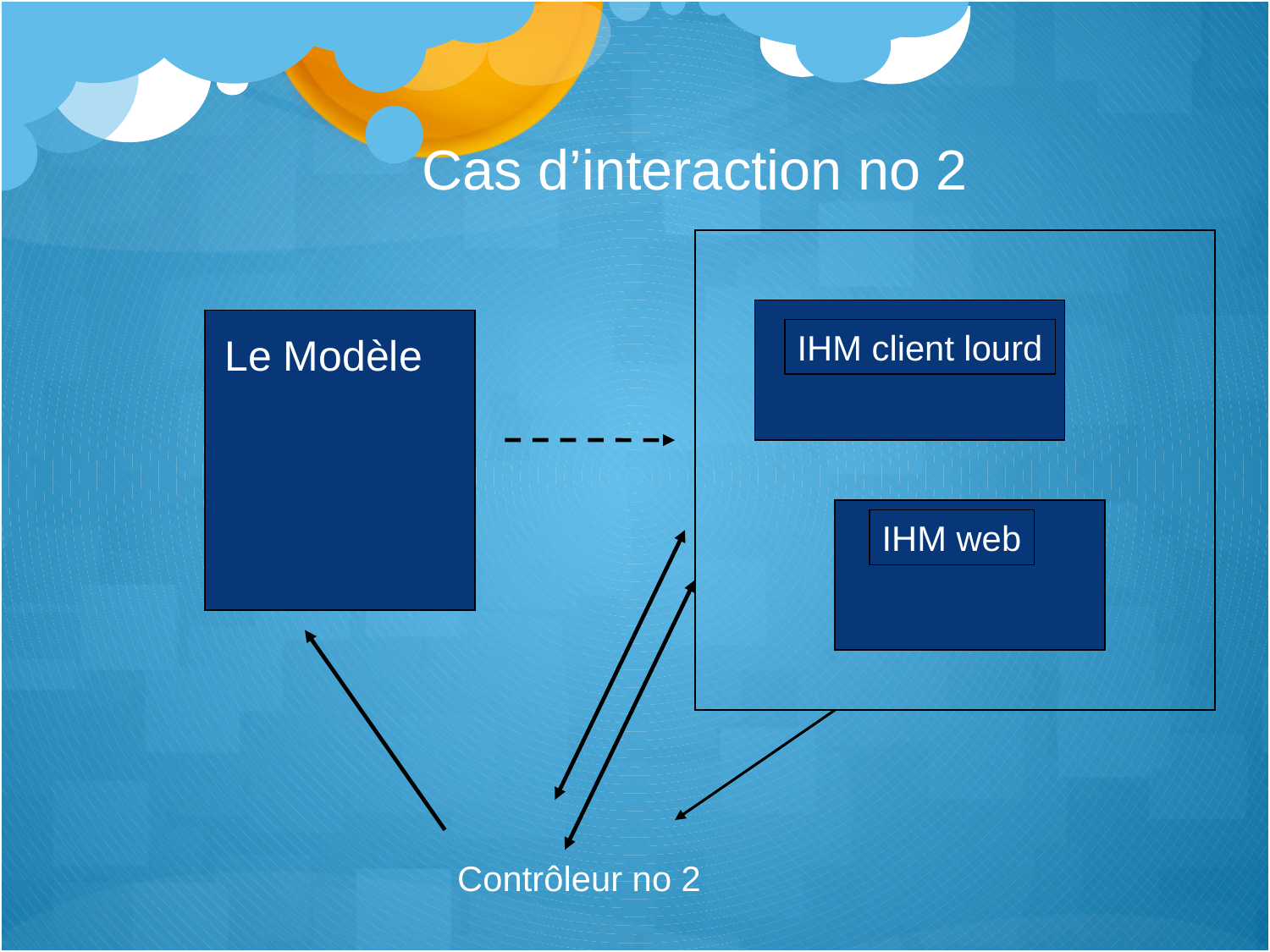

Cas d’interaction no 2

IHM client lourd
Le Modèle

IHM web

Contrôleur no 2